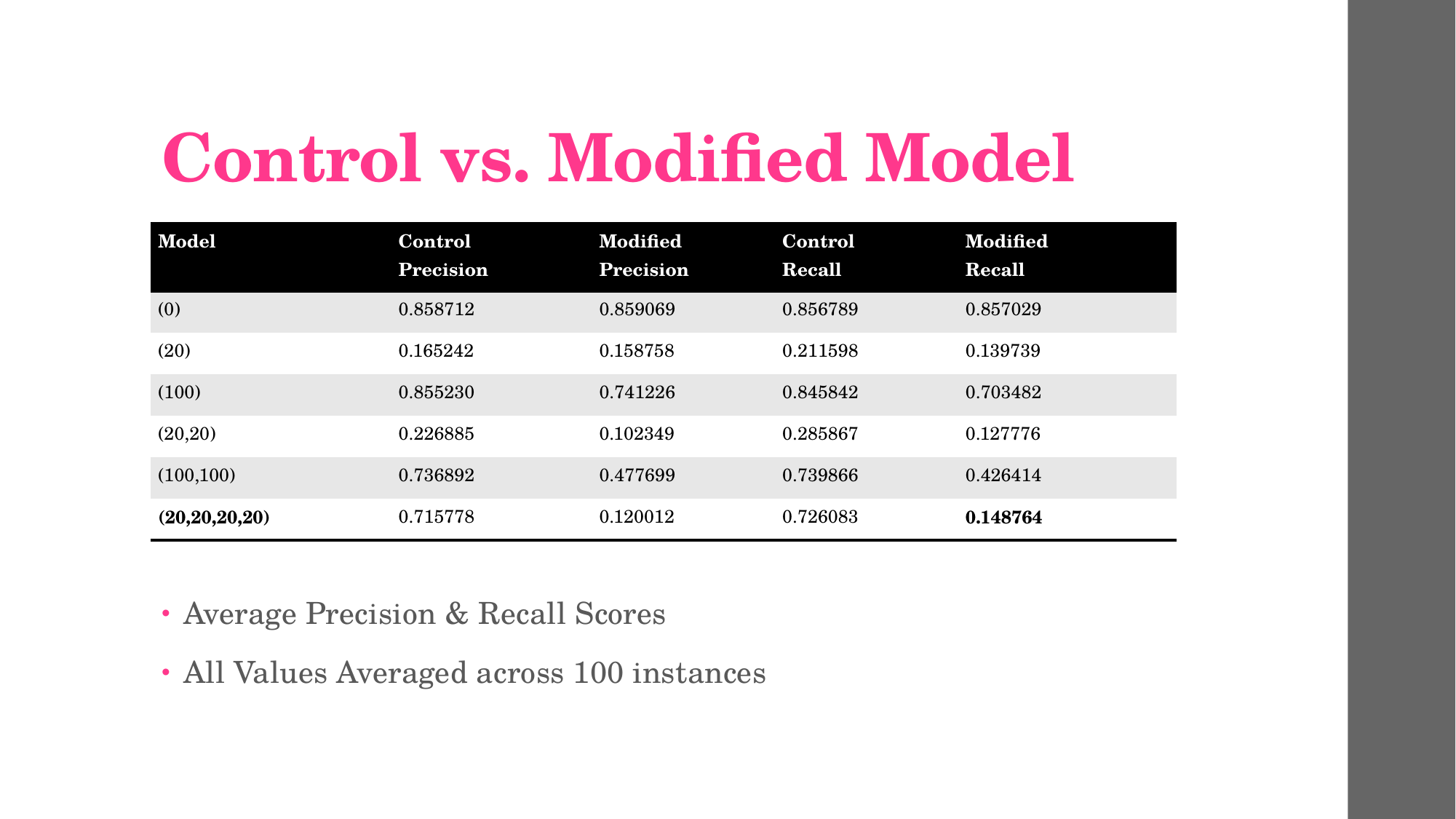

# Control vs. Modified Model
| Model | Control Precision | Modified Precision | Control Recall | Modified Recall |
| --- | --- | --- | --- | --- |
| (0) | 0.858712 | 0.859069 | 0.856789 | 0.857029 |
| (20) | 0.165242 | 0.158758 | 0.211598 | 0.139739 |
| (100) | 0.855230 | 0.741226 | 0.845842 | 0.703482 |
| (20,20) | 0.226885 | 0.102349 | 0.285867 | 0.127776 |
| (100,100) | 0.736892 | 0.477699 | 0.739866 | 0.426414 |
| (20,20,20,20) | 0.715778 | 0.120012 | 0.726083 | 0.148764 |
Average Precision & Recall Scores
All Values Averaged across 100 instances